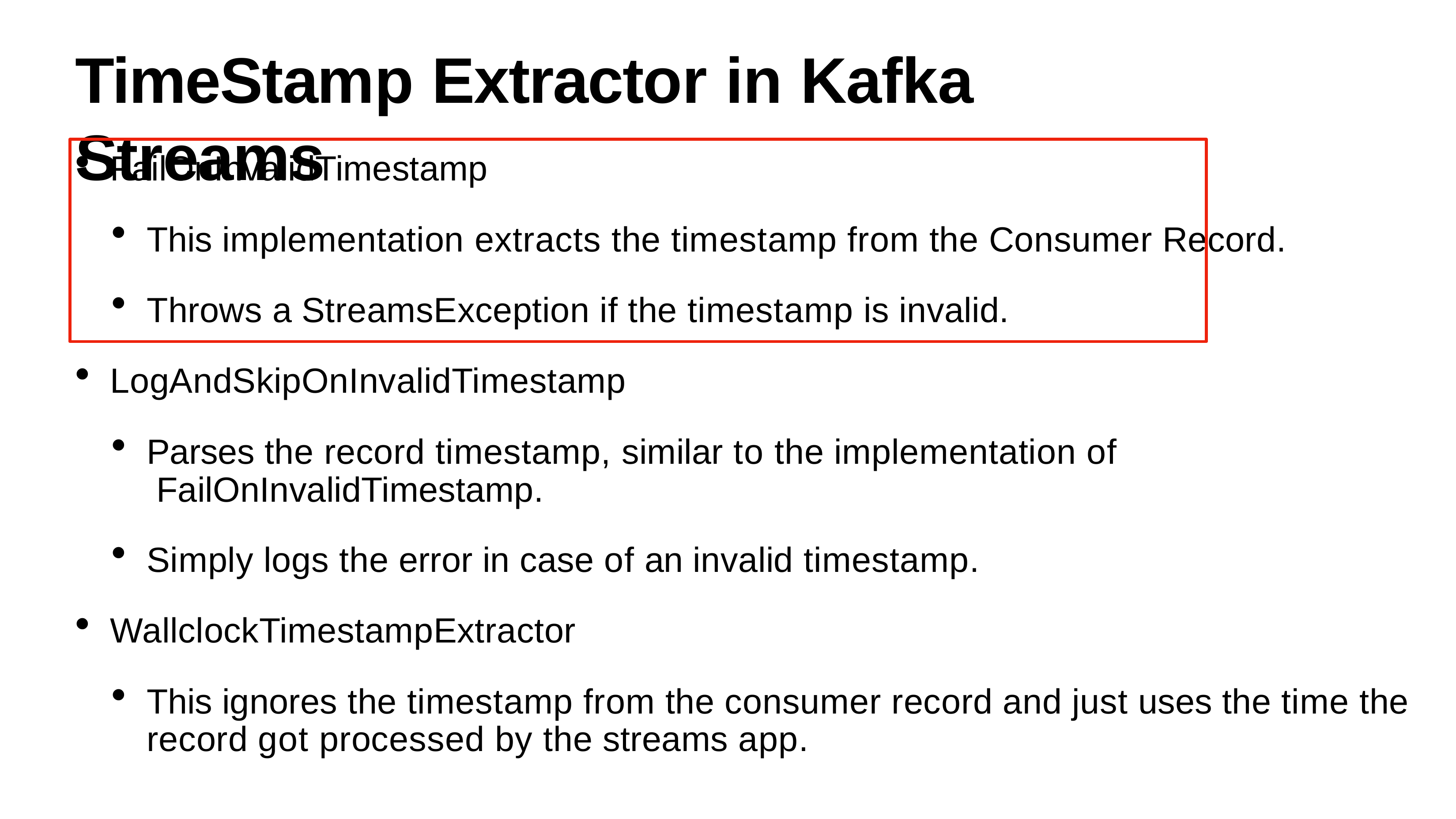

# TimeStamp Extractor in Kafka Streams
FailOnInvalidTimestamp
This implementation extracts the timestamp from the Consumer Record.
Throws a StreamsException if the timestamp is invalid.
LogAndSkipOnInvalidTimestamp
Parses the record timestamp, similar to the implementation of  FailOnInvalidTimestamp.
Simply logs the error in case of an invalid timestamp.
WallclockTimestampExtractor
This ignores the timestamp from the consumer record and just uses the time the record got processed by the streams app.